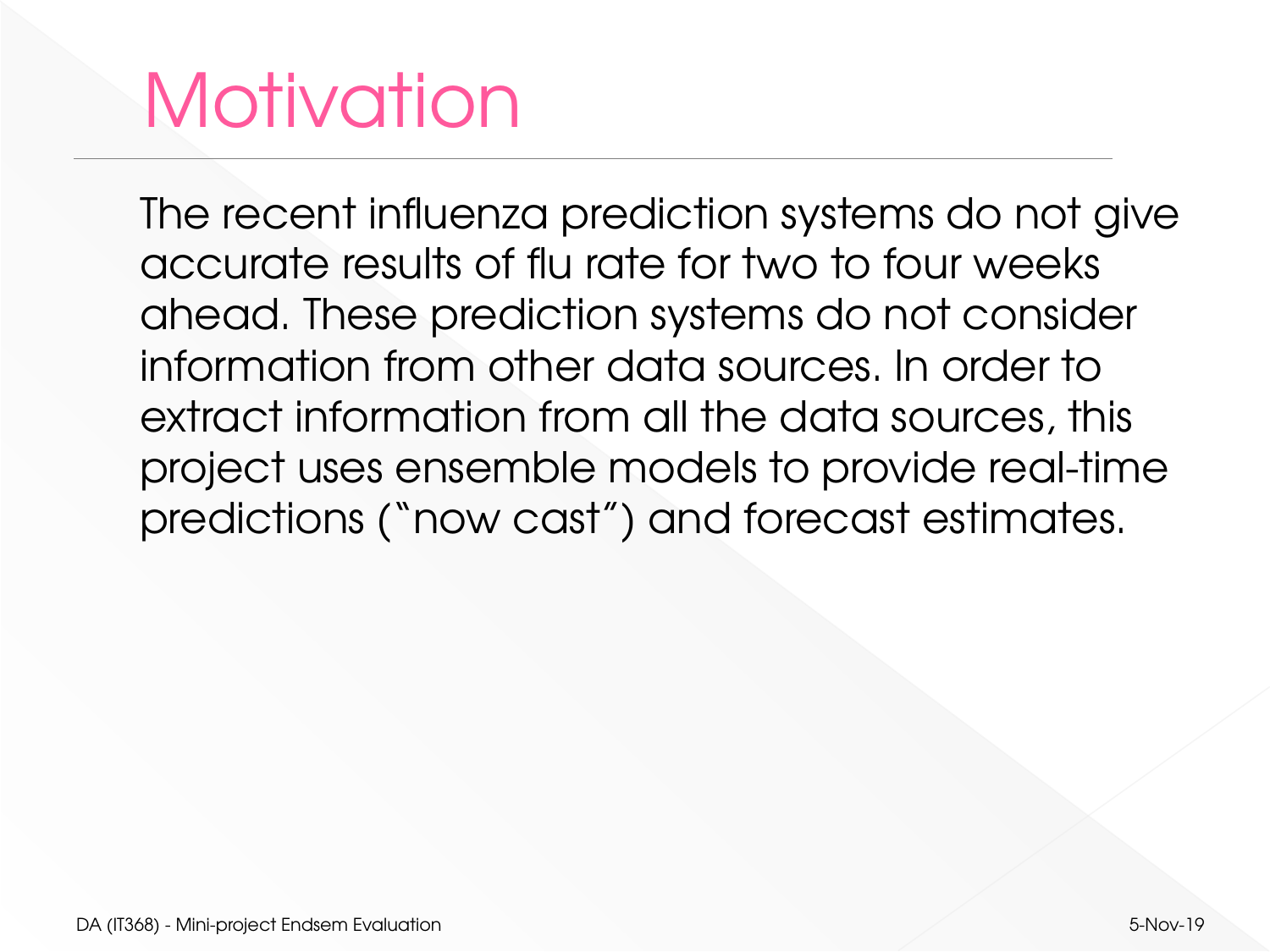

# Motivation
The recent influenza prediction systems do not give accurate results of flu rate for two to four weeks ahead. These prediction systems do not consider information from other data sources. In order to extract information from all the data sources, this project uses ensemble models to provide real-time predictions (“now cast”) and forecast estimates.

5-Nov-19
DA (IT368) - Mini-project Endsem Evaluation